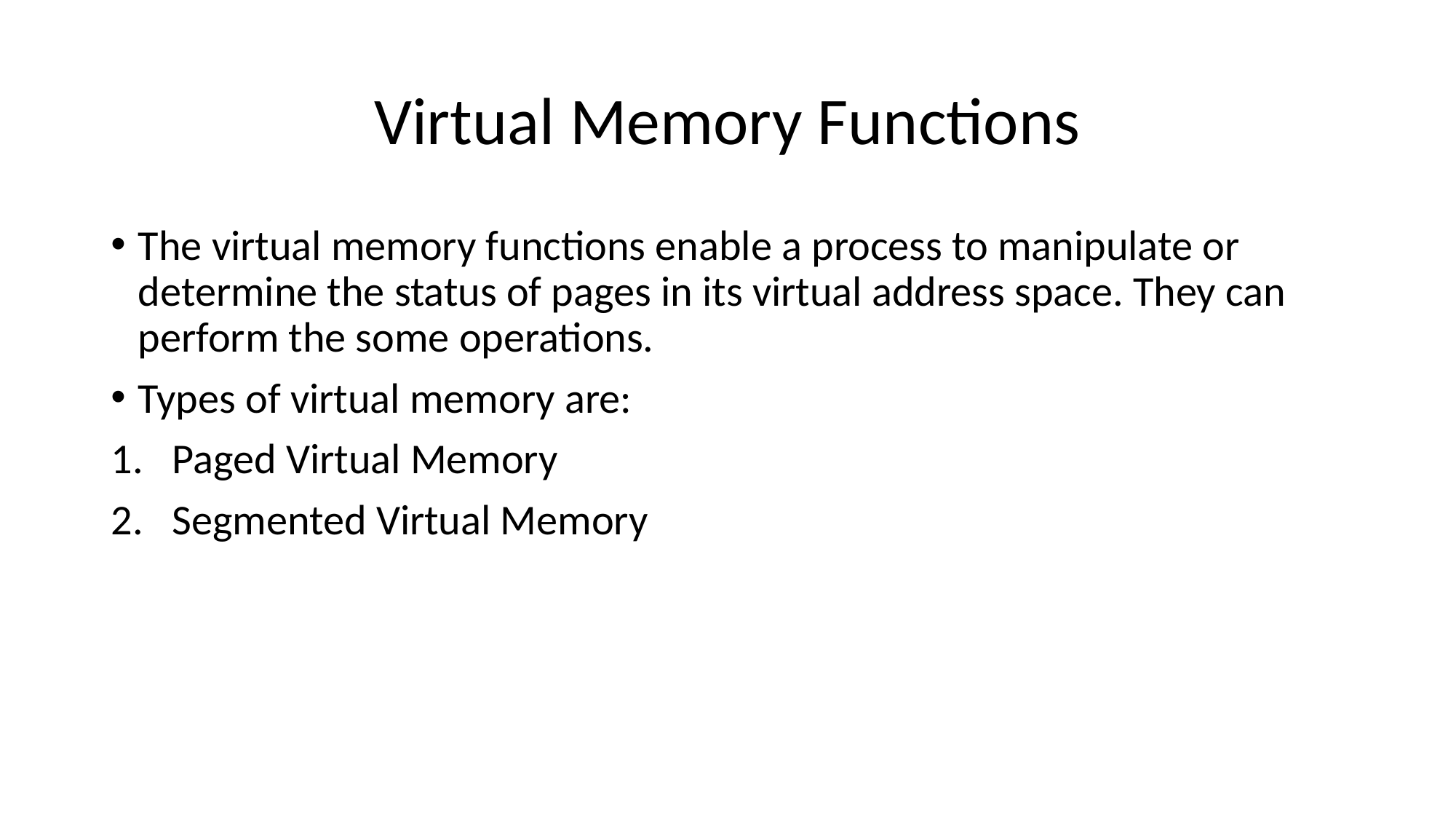

# Virtual Memory Functions
The virtual memory functions enable a process to manipulate or determine the status of pages in its virtual address space. They can perform the some operations.
Types of virtual memory are:
Paged Virtual Memory
Segmented Virtual Memory